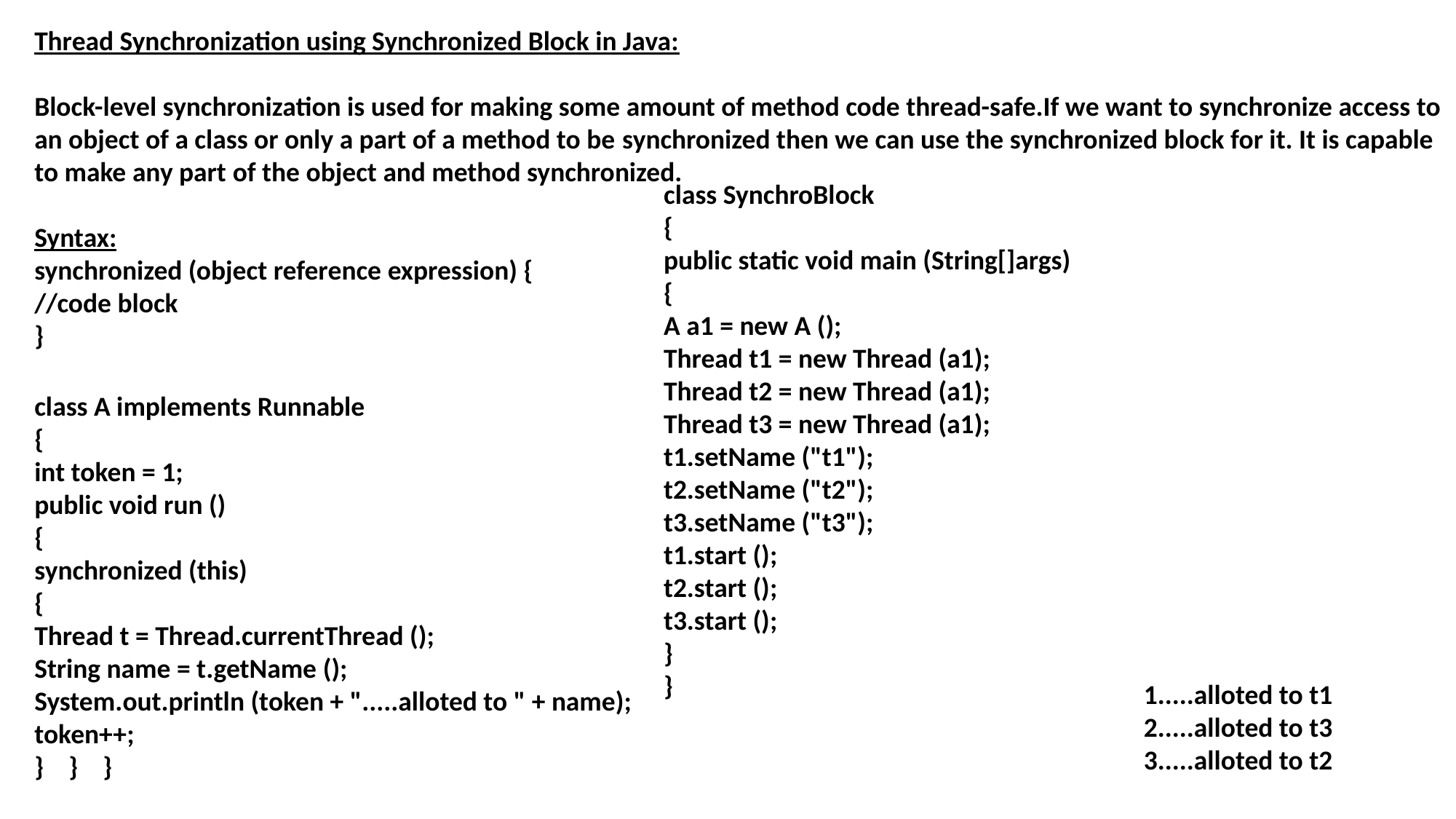

Thread Synchronization using Synchronized Block in Java:

Block-level synchronization is used for making some amount of method code thread-safe.If we want to synchronize access to an object of a class or only a part of a method to be synchronized then we can use the synchronized block for it. It is capable to make any part of the object and method synchronized.

Syntax:
synchronized (object reference expression) {
//code block
}
class SynchroBlock
{
public static void main (String[]args)
{
A a1 = new A ();
Thread t1 = new Thread (a1);
Thread t2 = new Thread (a1);
Thread t3 = new Thread (a1);
t1.setName ("t1");
t2.setName ("t2");
t3.setName ("t3");
t1.start ();
t2.start ();
t3.start ();
}
}
class A implements Runnable
{
int token = 1;
public void run ()
{
synchronized (this)
{
Thread t = Thread.currentThread ();
String name = t.getName ();
System.out.println (token + ".....alloted to " + name);
token++;
}    }    }

1.....alloted to t1
2.....alloted to t3
3.....alloted to t2